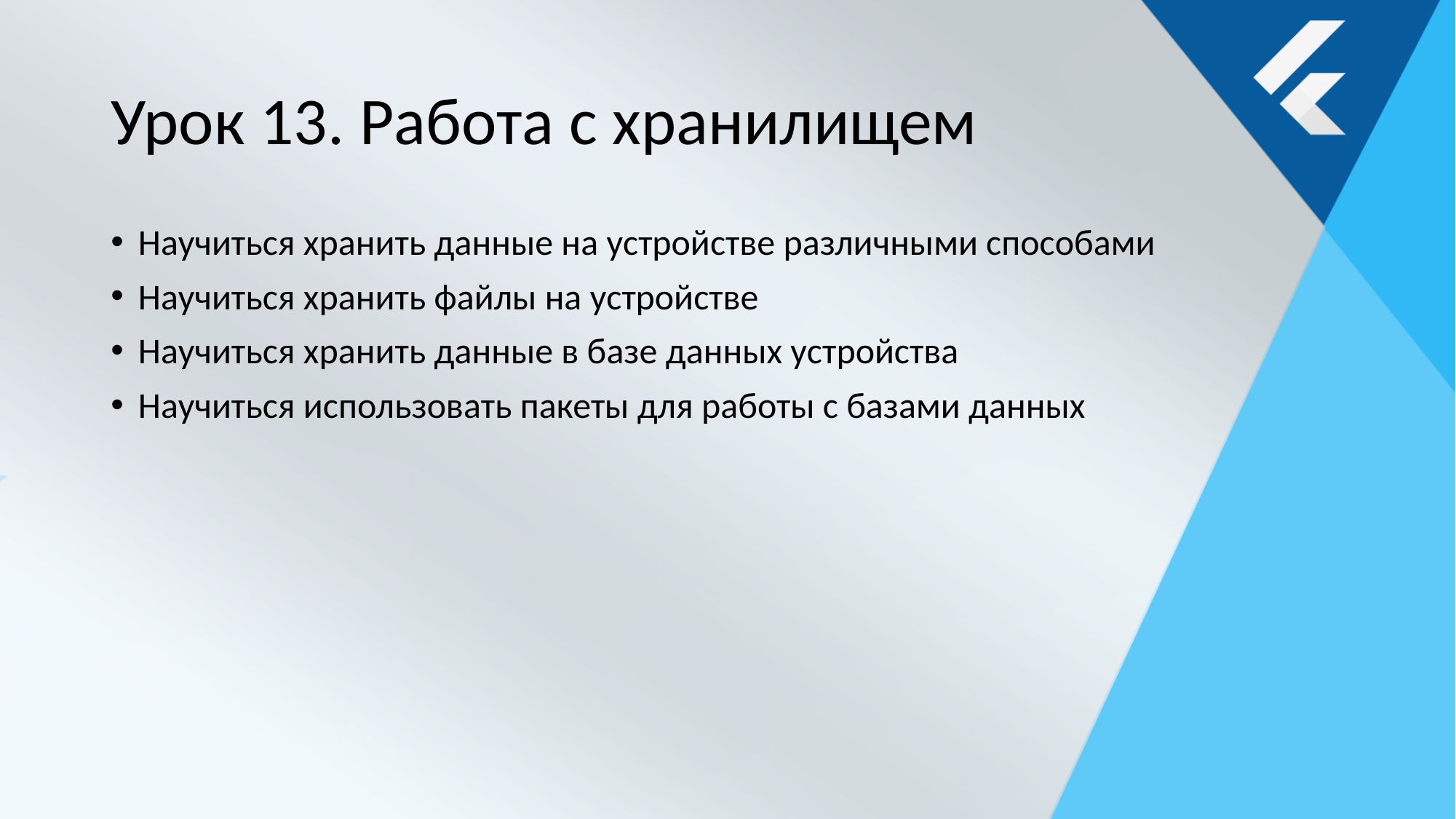

# Урок 13. Работа с хранилищем
Научиться хранить данные на устройстве различными способами
Научиться хранить файлы на устройстве
Научиться хранить данные в базе данных устройства
Научиться использовать пакеты для работы с базами данных